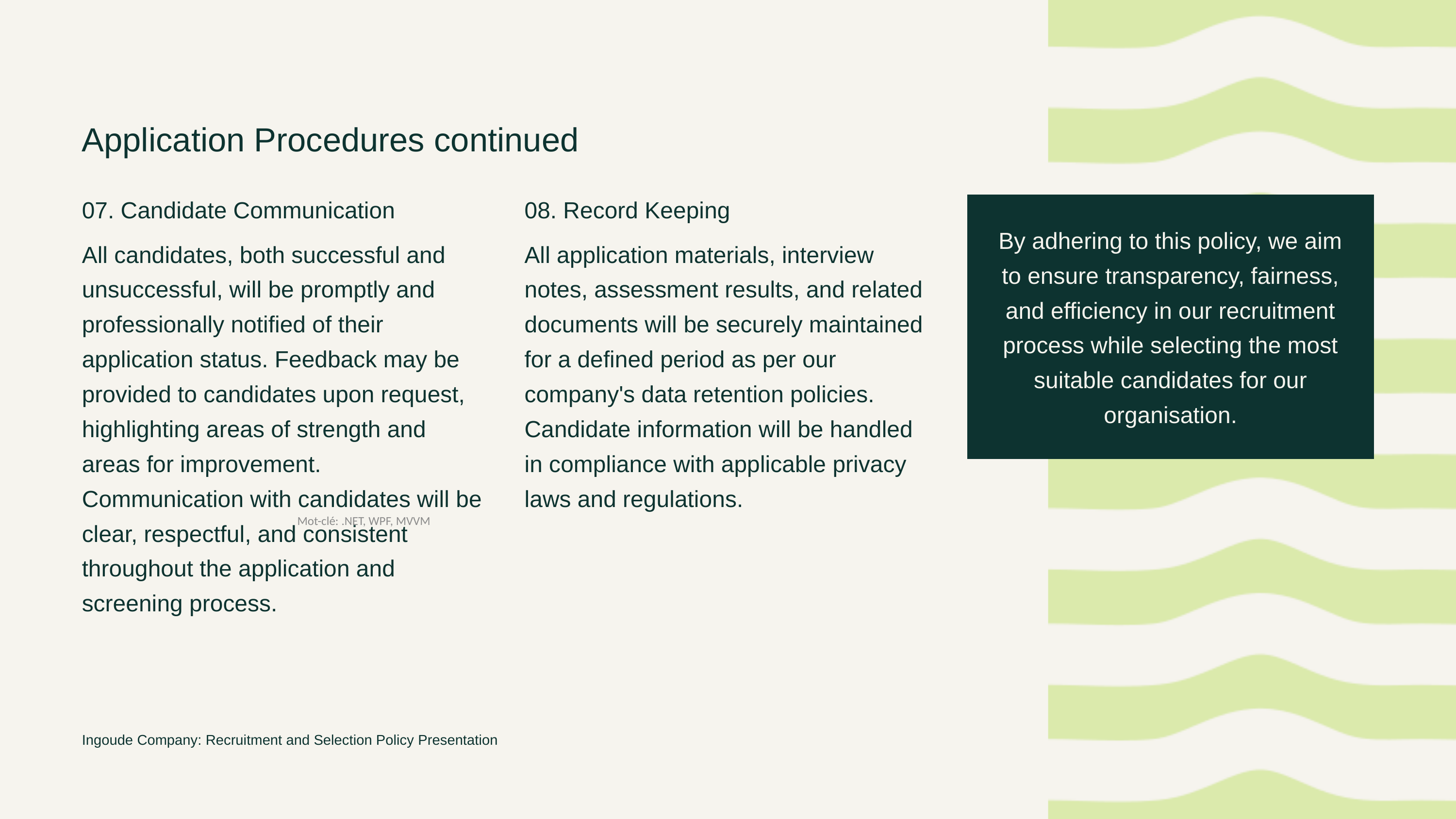

Application Procedures continued
07. Candidate Communication
08. Record Keeping

By adhering to this policy, we aim to ensure transparency, fairness, and efficiency in our recruitment process while selecting the most suitable candidates for our organisation.
All candidates, both successful and unsuccessful, will be promptly and professionally notified of their application status. Feedback may be provided to candidates upon request, highlighting areas of strength and areas for improvement. Communication with candidates will be clear, respectful, and consistent throughout the application and screening process.
All application materials, interview notes, assessment results, and related documents will be securely maintained for a defined period as per our company's data retention policies. Candidate information will be handled in compliance with applicable privacy laws and regulations.
Mot-clé: .NET, WPF, MVVM
Ingoude Company: Recruitment and Selection Policy Presentation